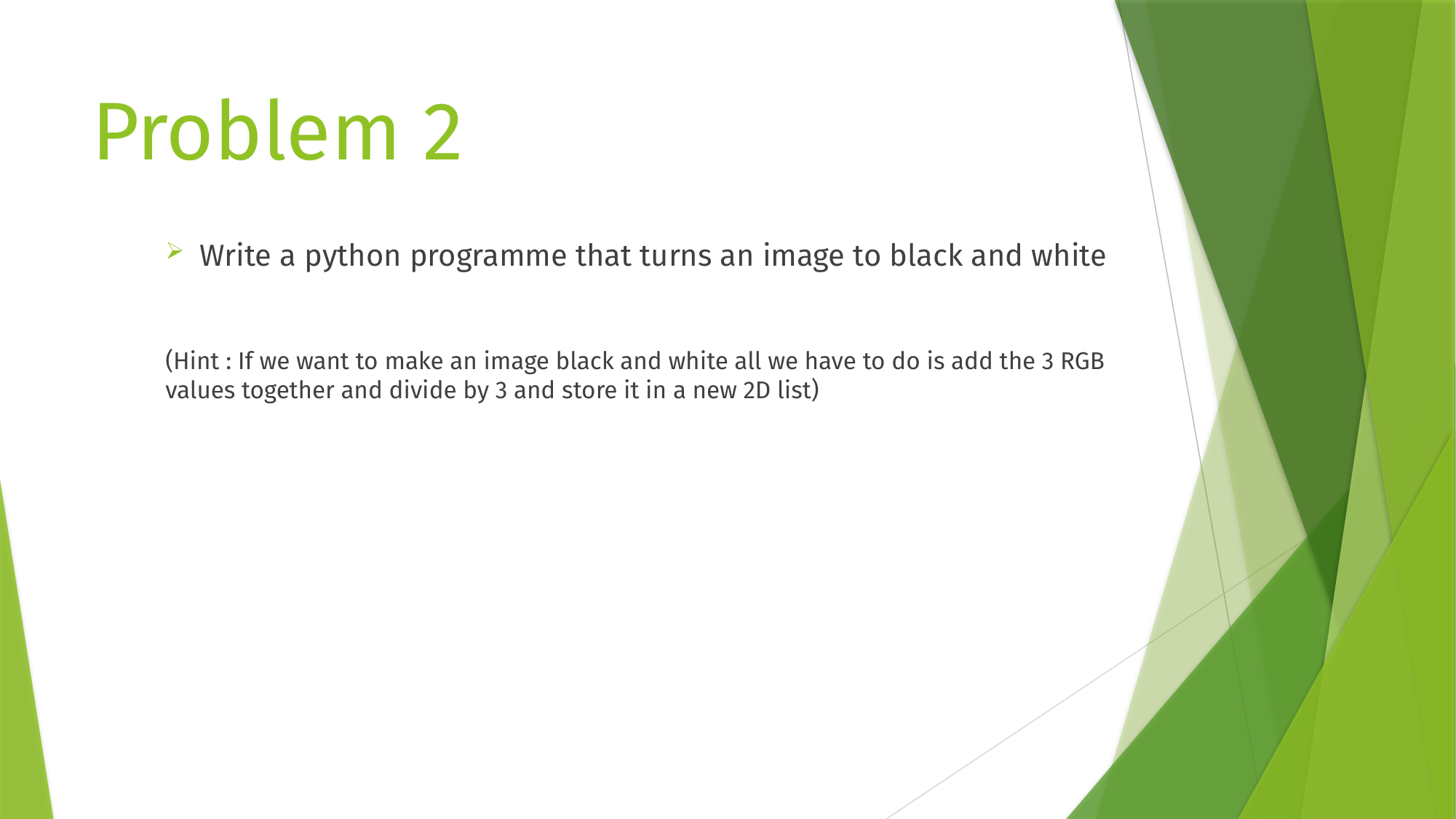

# Problem 2
Write a python programme that turns an image to black and white

(Hint : If we want to make an image black and white all we have to do is add the 3 RGB
values together and divide by 3 and store it in a new 2D list)